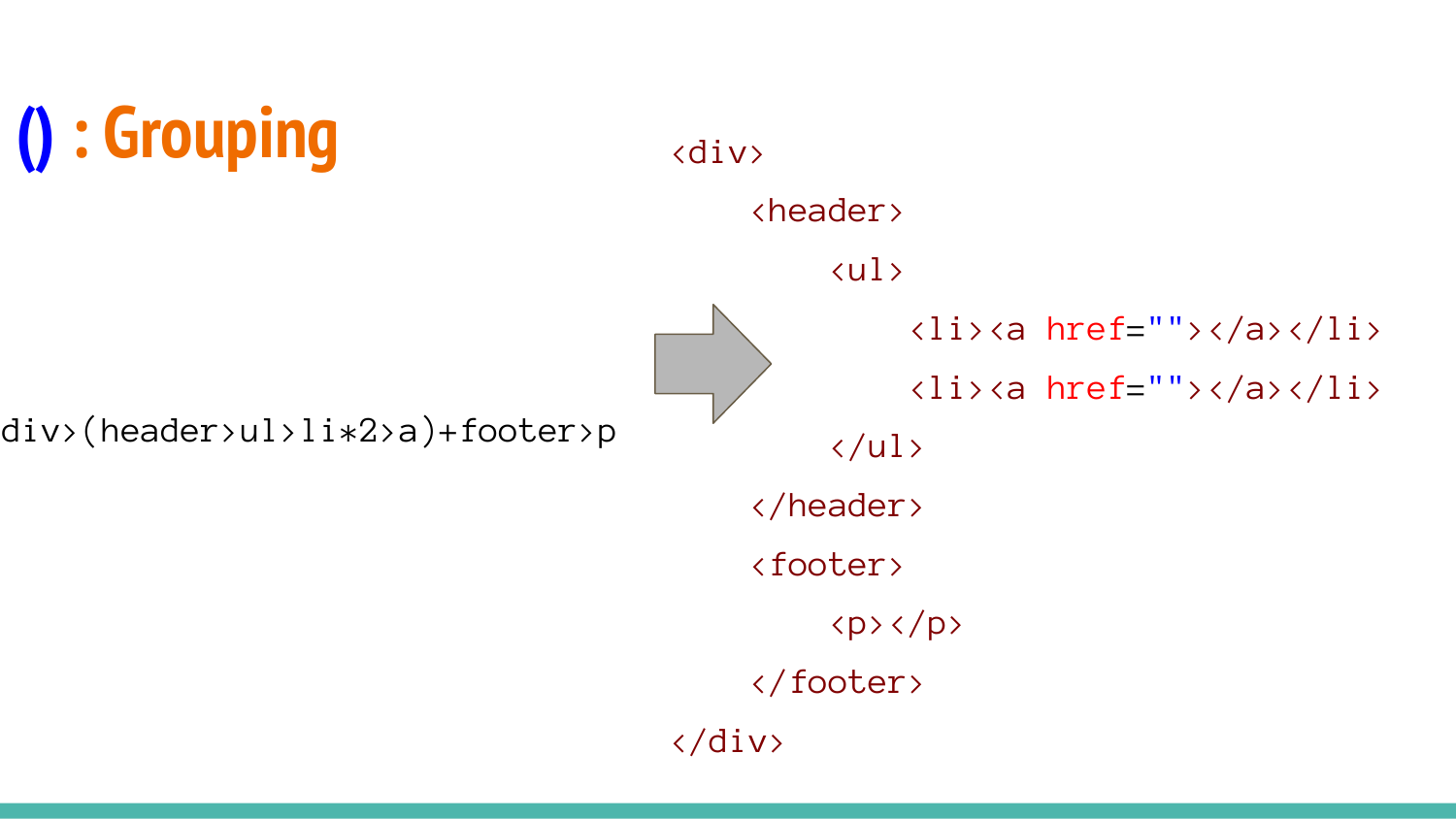

# () : Grouping
<div>
    <header>
        <ul>
            <li><a href=""></a></li>
            <li><a href=""></a></li>
        </ul>
    </header>
    <footer>
        <p></p>
    </footer>
</div>

div>(header>ul>li*2>a)+footer>p